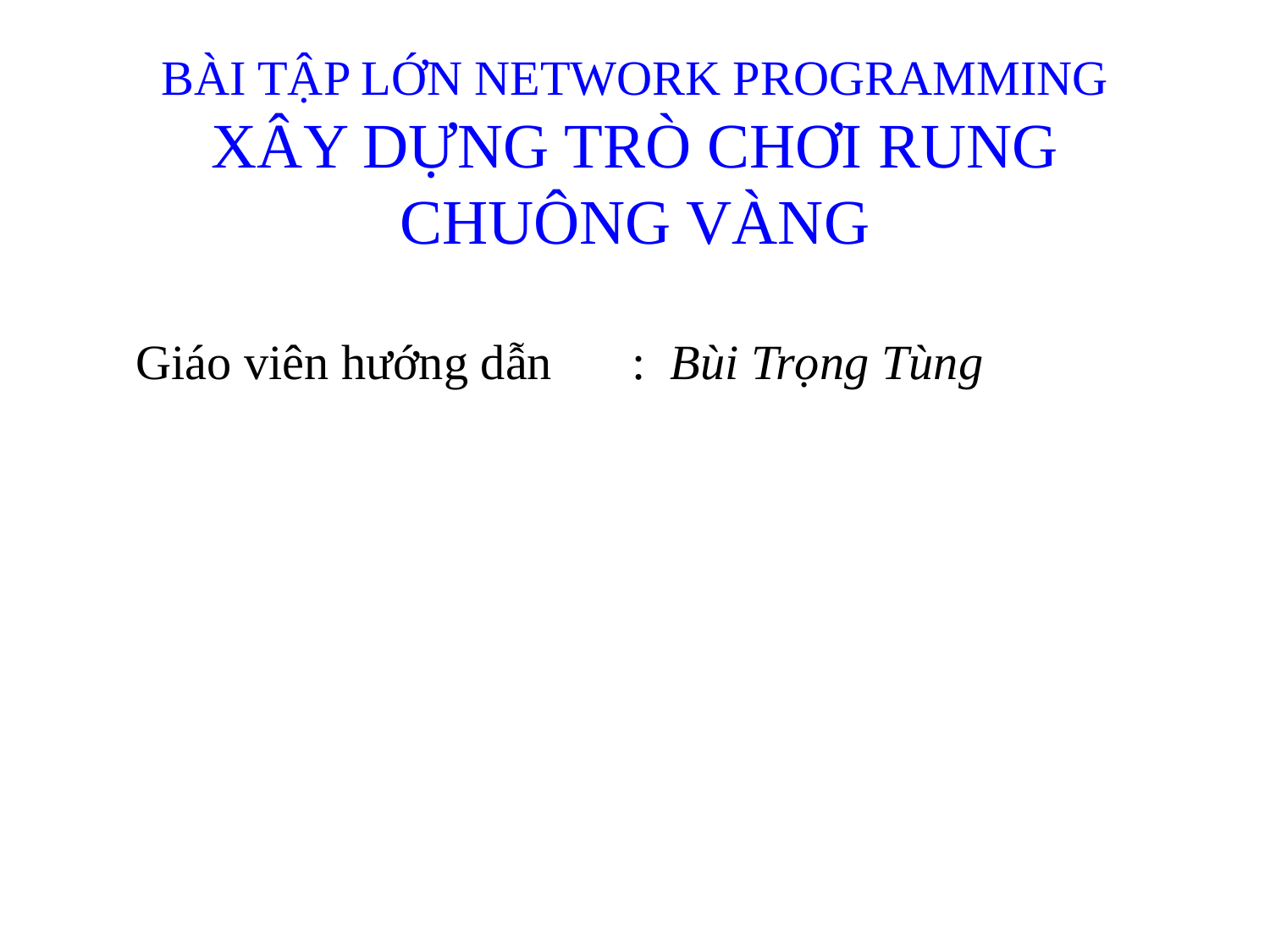

# BÀI TẬP LỚN NETWORK PROGRAMMING XÂY DỰNG TRÒ CHƠI RUNG CHUÔNG VÀNG
	 Giáo viên hướng dẫn	:  Bùi Trọng Tùng